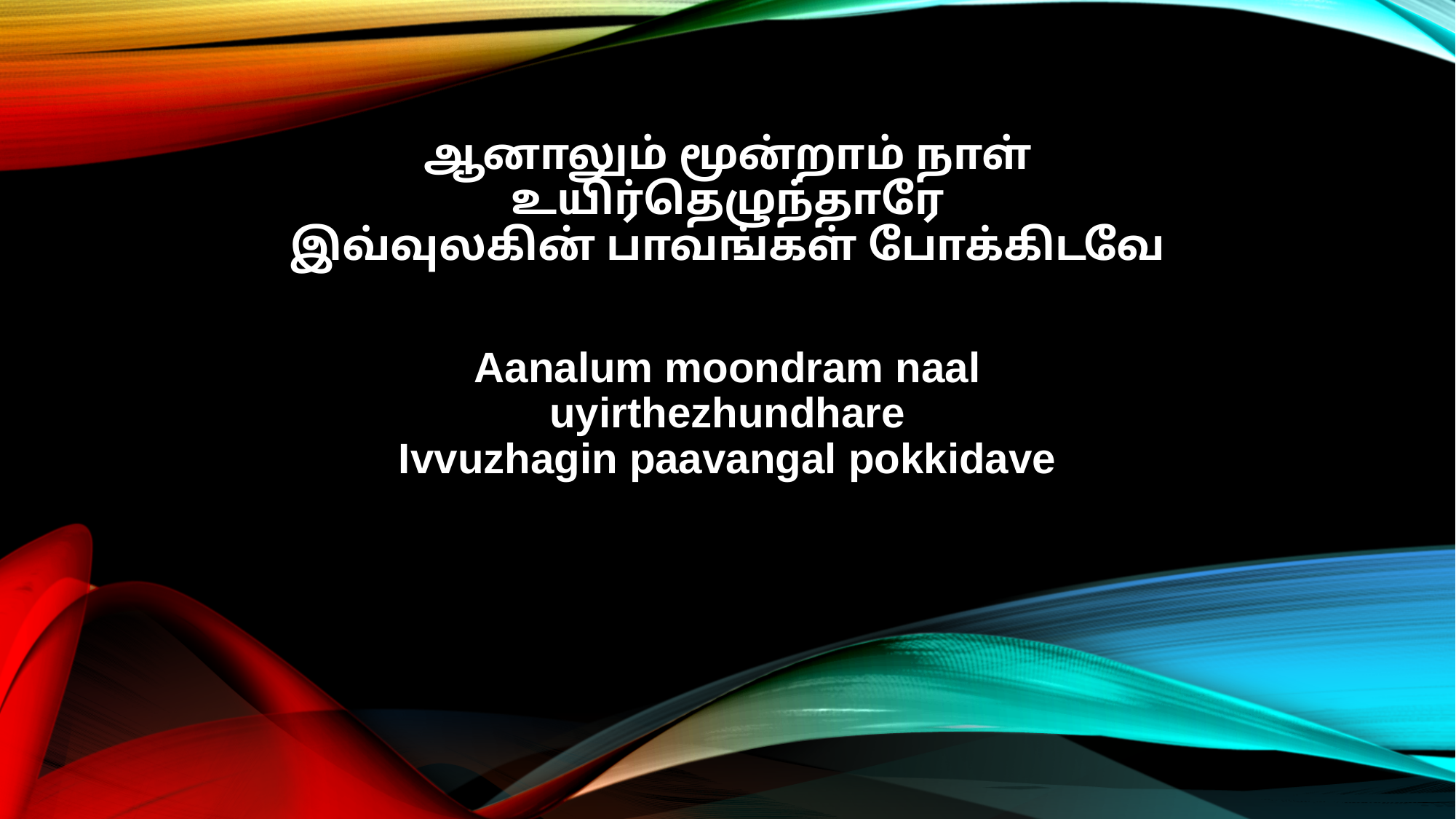

ஆனாலும் மூன்றாம் நாள்
உயிர்தெழுந்தாரே
இவ்வுலகின் பாவங்கள் போக்கிடவே

Aanalum moondram naal
uyirthezhundhare
Ivvuzhagin paavangal pokkidave